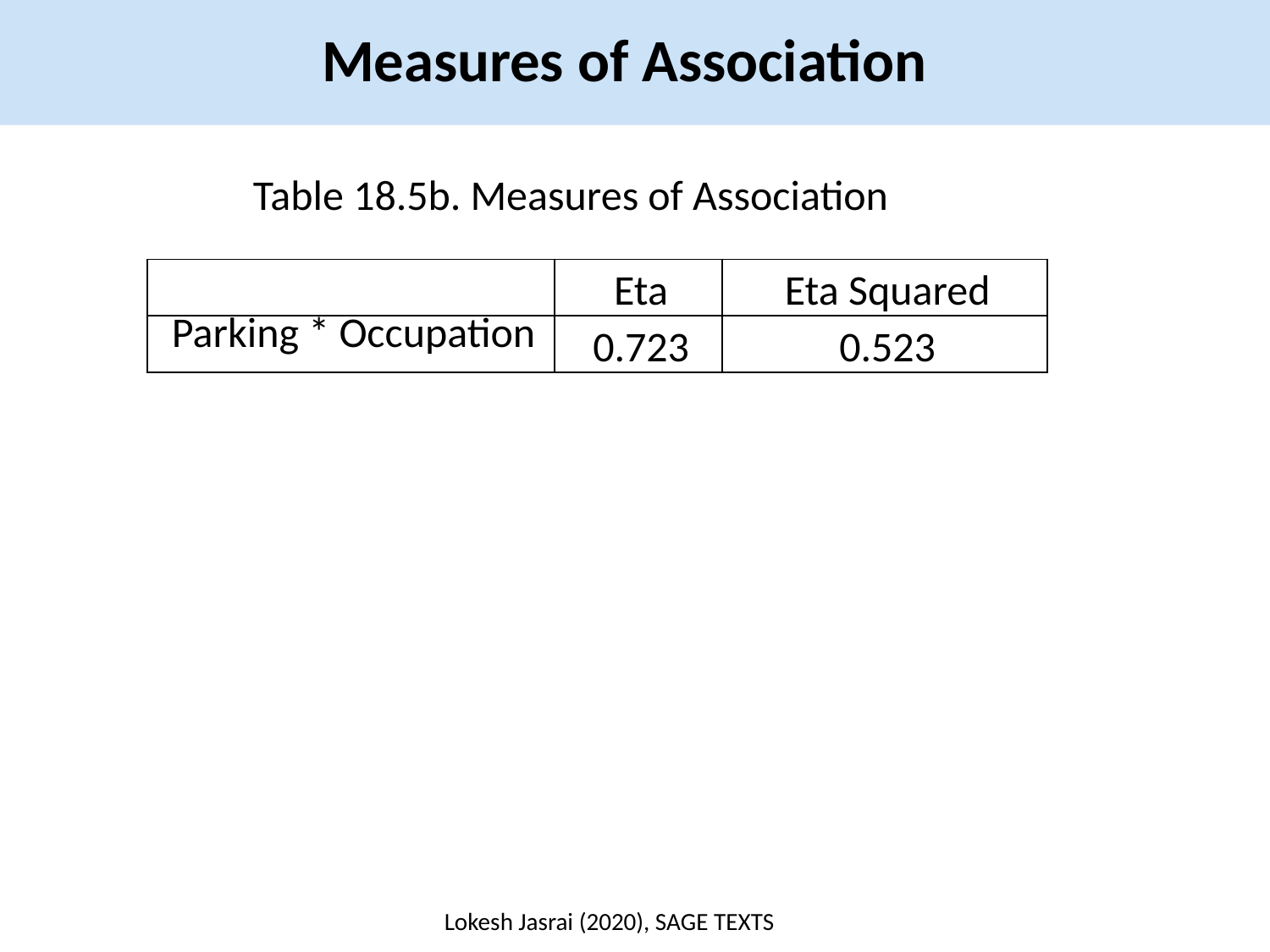

Measures of Association
 Table 18.5b. Measures of Association
|  | Eta | Eta Squared |
| --- | --- | --- |
| Parking \* Occupation | 0.723 | 0.523 |
Lokesh Jasrai (2020), SAGE TEXTS